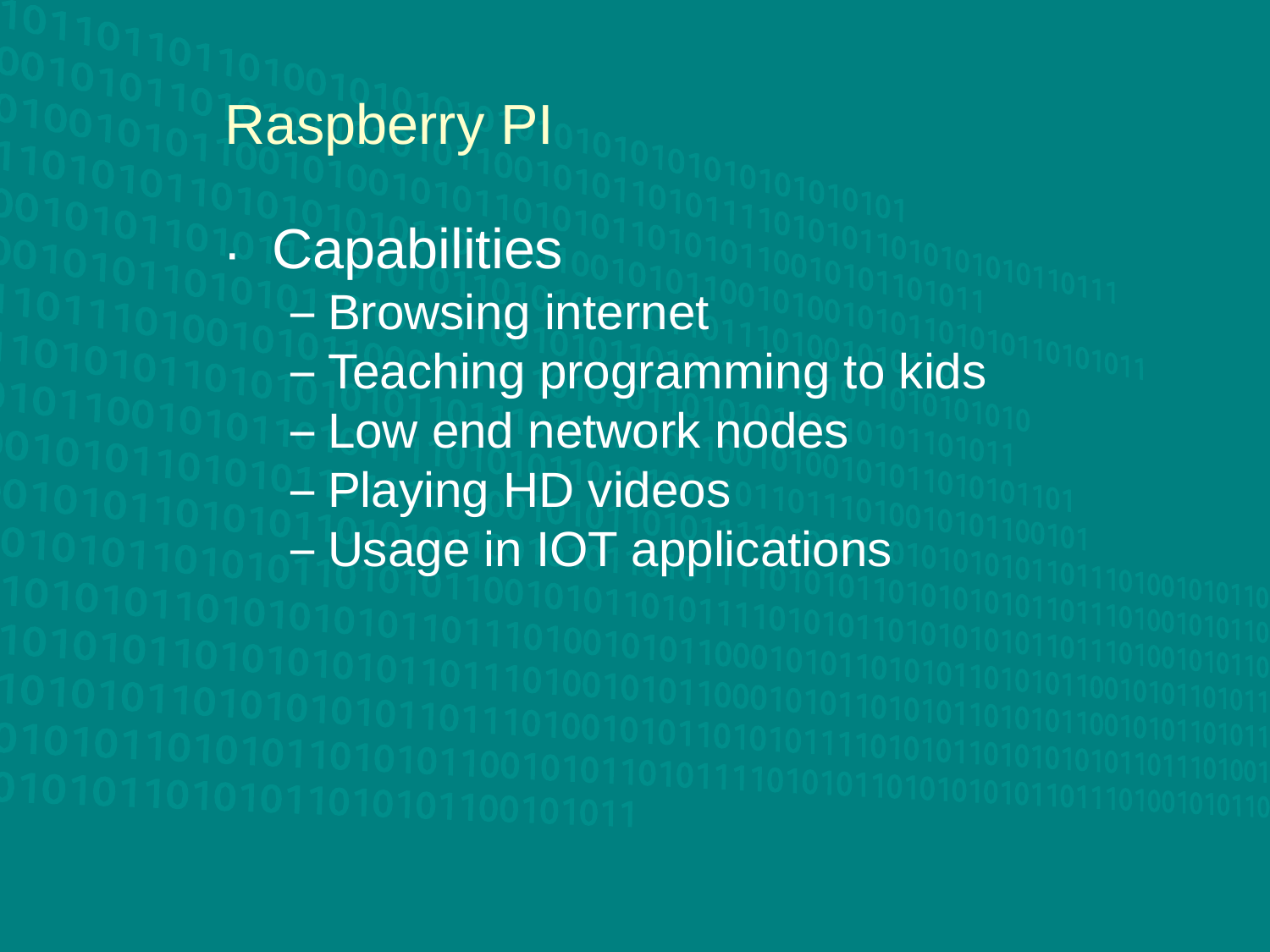

Raspberry PI
Capabilities
Browsing internet
Teaching programming to kids
Low end network nodes
Playing HD videos
Usage in IOT applications